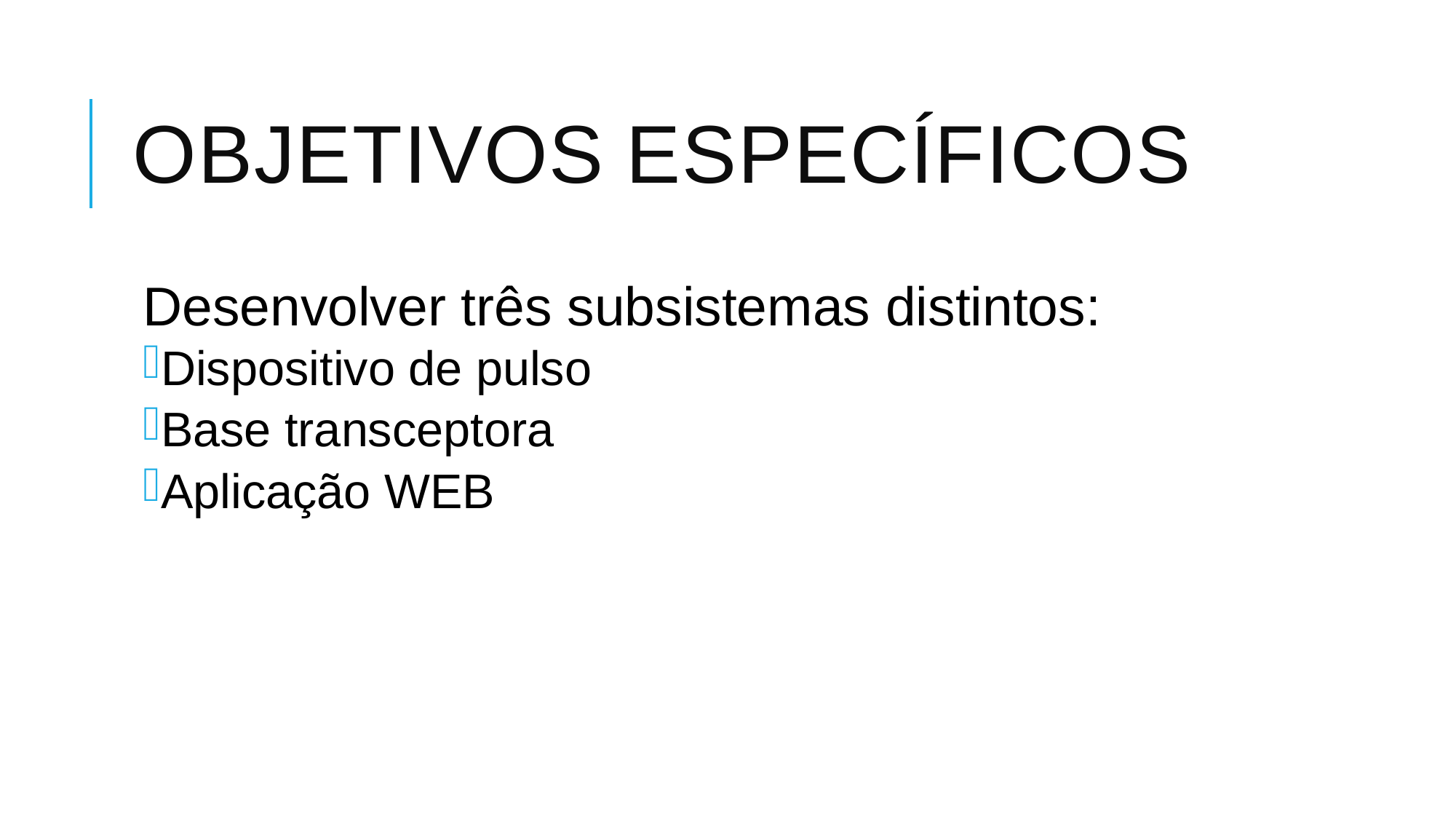

# Objetivos Específicos
Desenvolver três subsistemas distintos:
Dispositivo de pulso
Base transceptora
Aplicação WEB